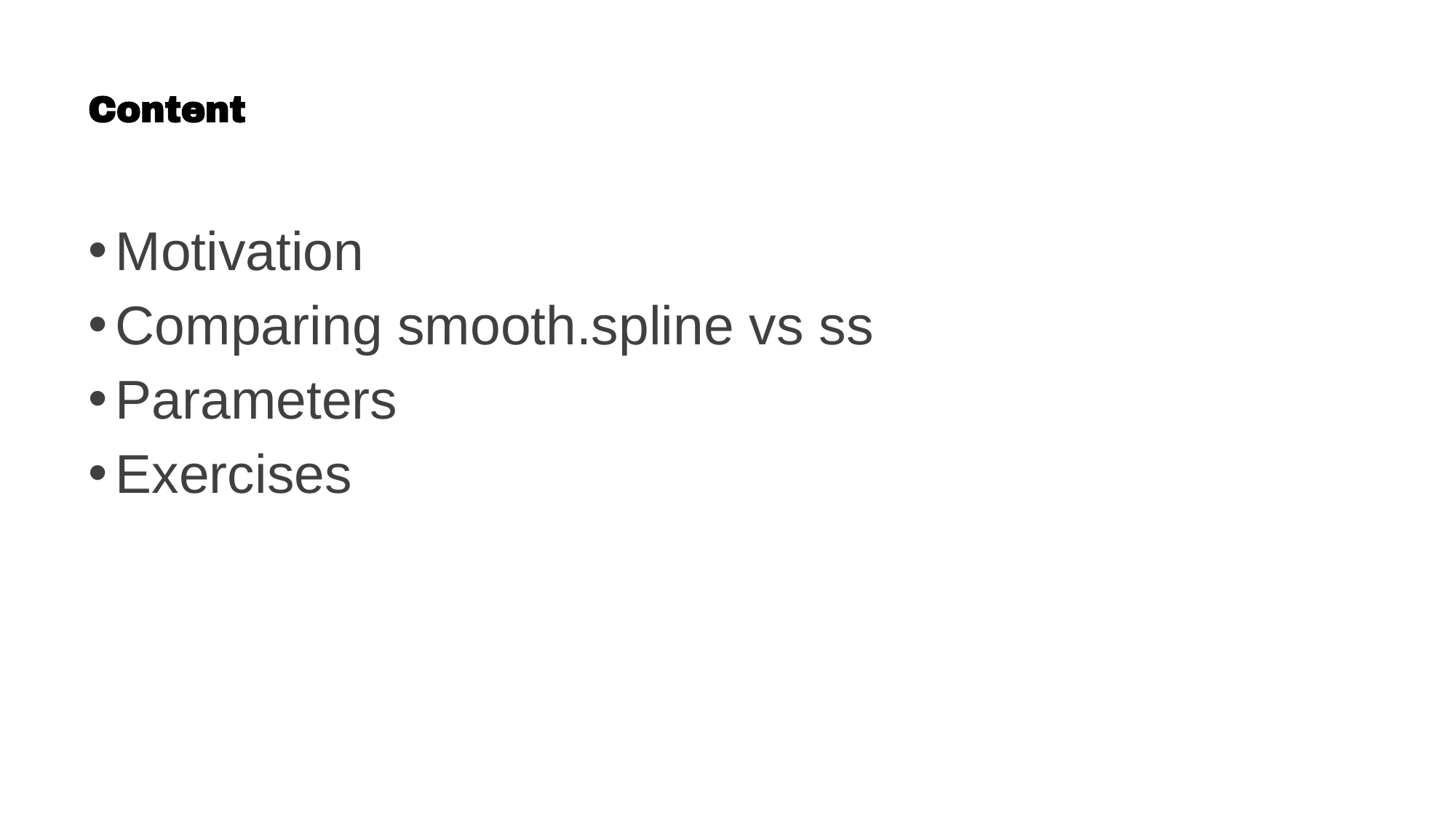

# Content
Motivation
Comparing smooth.spline vs ss
Parameters
Exercises